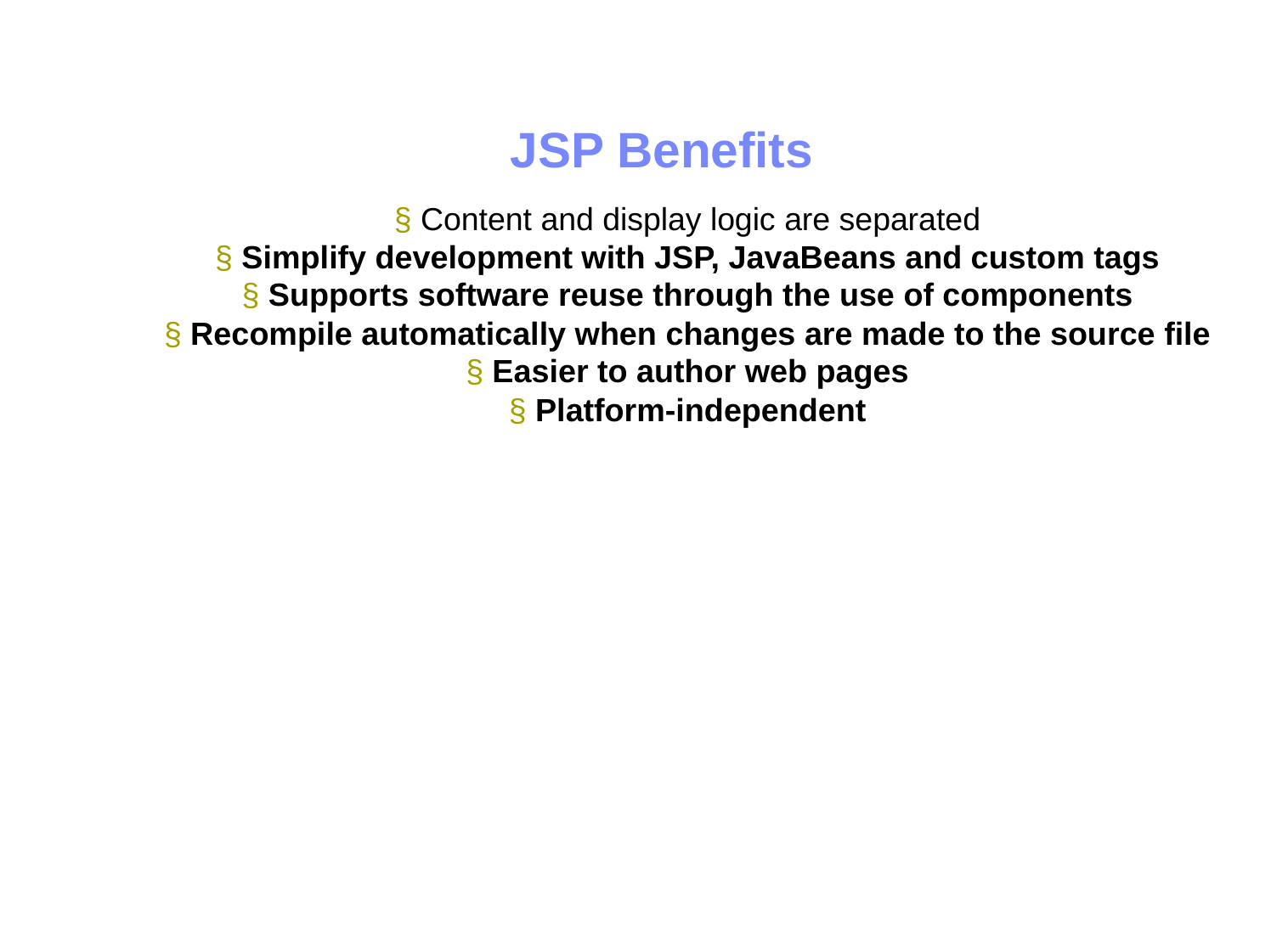

Antrix Consultancy Services

JSP Benefits

§ Content and display logic are separated

§ Simplify development with JSP, JavaBeans and custom tags

§ Supports software reuse through the use of components

§ Recompile automatically when changes are made to the source file

§ Easier to author web pages

§ Platform-independent

Madhusudhanan.P.K.